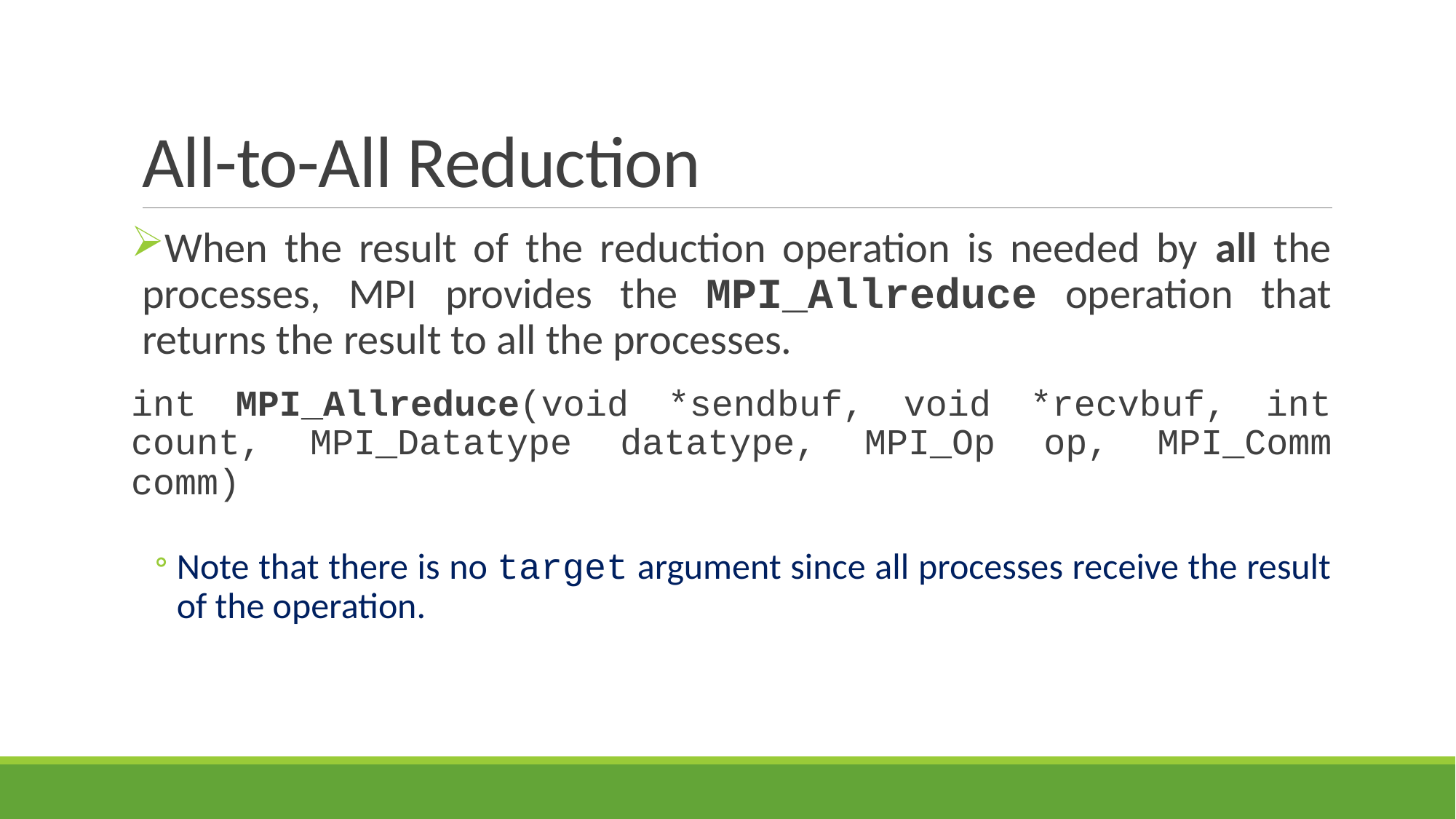

# All-to-All Reduction
When the result of the reduction operation is needed by all the processes, MPI provides the MPI_Allreduce operation that returns the result to all the processes.
int MPI_Allreduce(void *sendbuf, void *recvbuf, int count, MPI_Datatype datatype, MPI_Op op, MPI_Comm comm)
Note that there is no target argument since all processes receive the result of the operation.